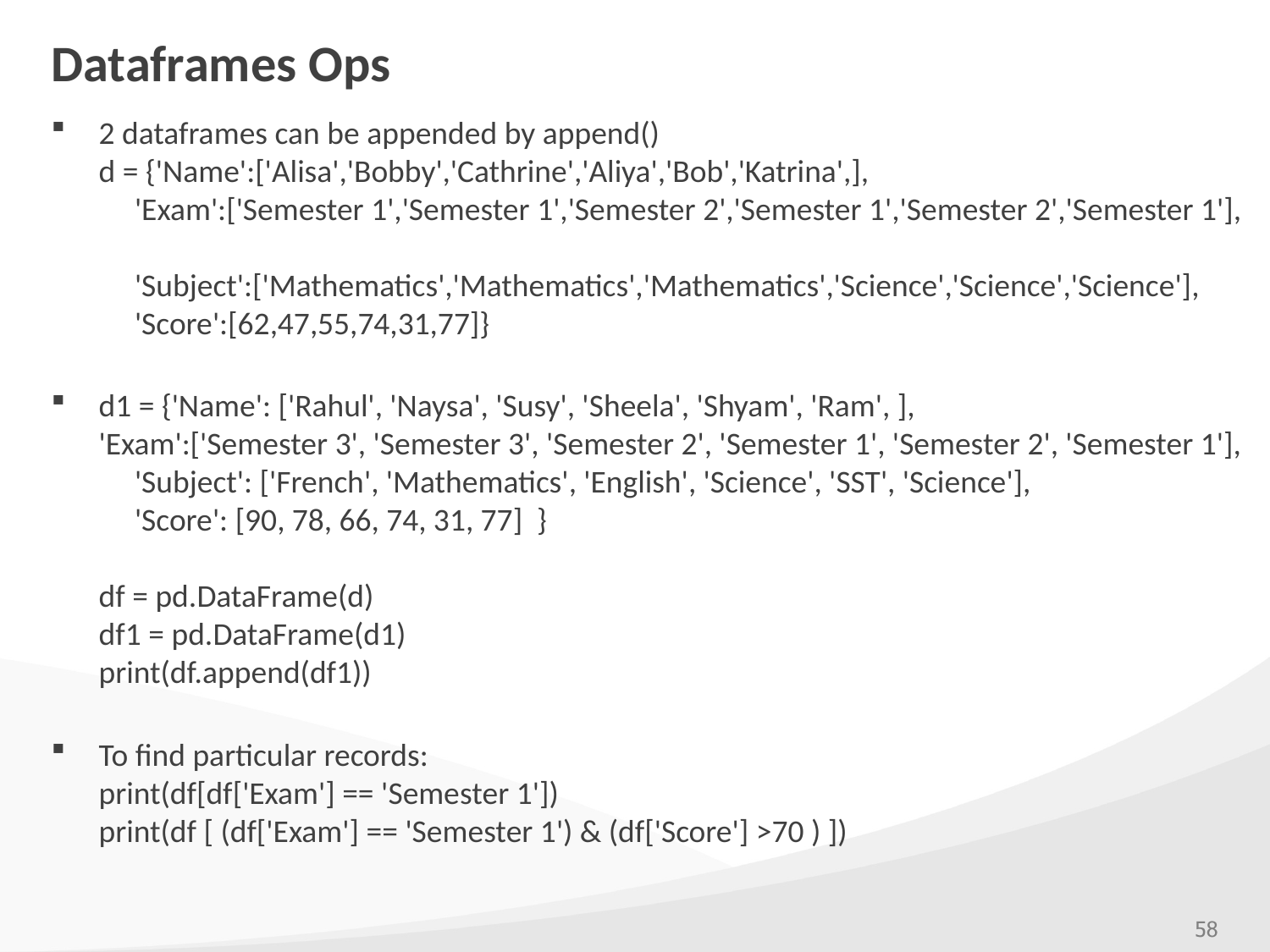

# Dataframes Ops
2 dataframes can be appended by append()
d = {'Name':['Alisa','Bobby','Cathrine','Aliya','Bob','Katrina',],
     'Exam':['Semester 1','Semester 1','Semester 2','Semester 1','Semester 2','Semester 1'],
     'Subject':['Mathematics','Mathematics','Mathematics','Science','Science','Science'],
     'Score':[62,47,55,74,31,77]}
d1 = {'Name': ['Rahul', 'Naysa', 'Susy', 'Sheela', 'Shyam', 'Ram', ],
'Exam':['Semester 3', 'Semester 3', 'Semester 2', 'Semester 1', 'Semester 2', 'Semester 1'],
     'Subject': ['French', 'Mathematics', 'English', 'Science', 'SST', 'Science'],
     'Score': [90, 78, 66, 74, 31, 77]  }
df = pd.DataFrame(d)
df1 = pd.DataFrame(d1)
print(df.append(df1))
To find particular records:
print(df[df['Exam'] == 'Semester 1'])
print(df [ (df['Exam'] == 'Semester 1') & (df['Score'] >70 ) ])